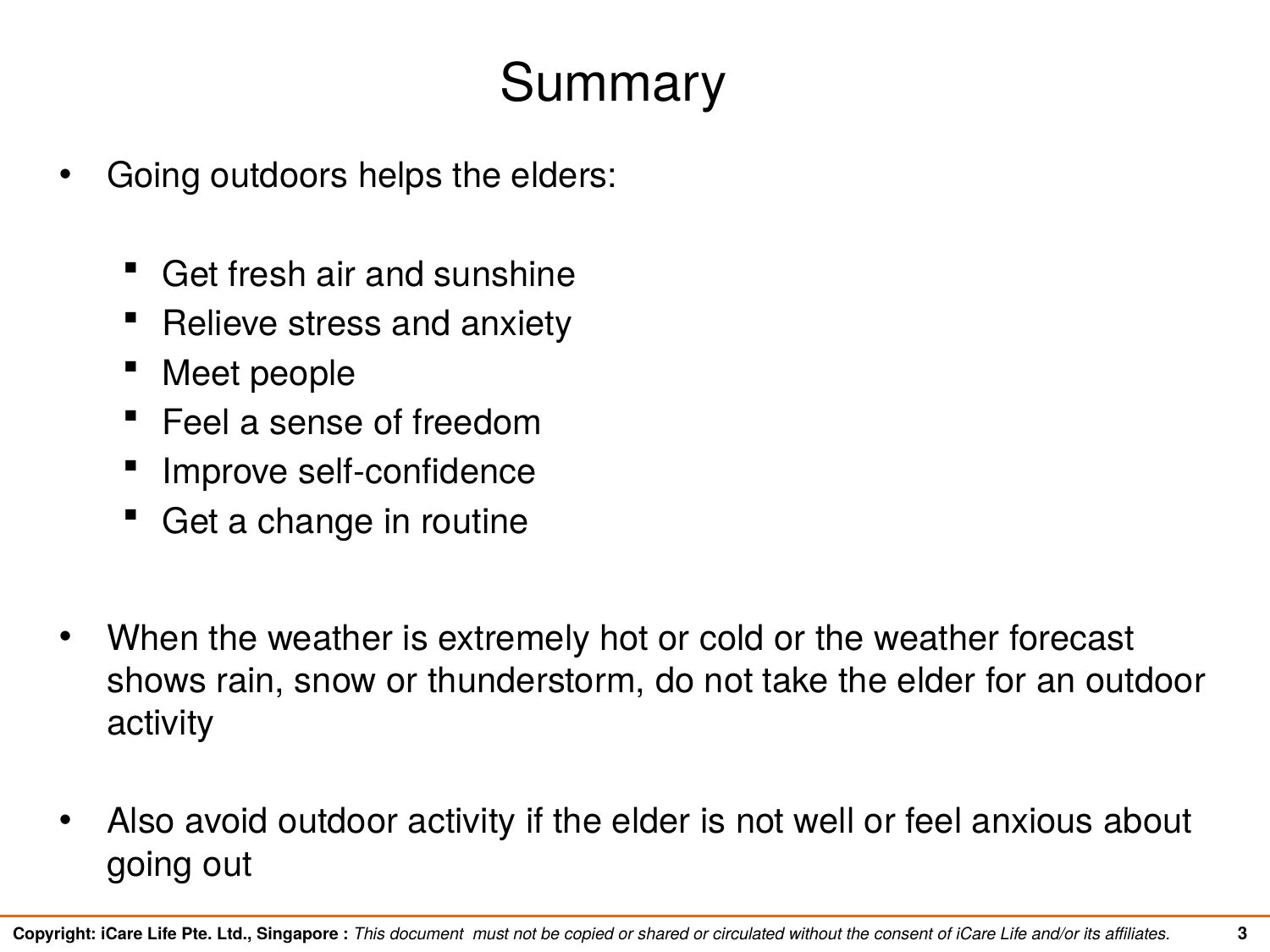

# Summary
Going outdoors helps the elders:

Get fresh air and sunshine
Relieve stress and anxiety
Meet people
Feel a sense of freedom
Improve self-confidence
Get a change in routine

When the weather is extremely hot or cold or the weather forecast shows rain, snow or thunderstorm, do not take the elder for an outdoor activity

Also avoid outdoor activity if the elder is not well or feel anxious about going out

3
Copyright: iCare Life Pte. Ltd., Singapore : This document  must not be copied or shared or circulated without the consent of iCare Life and/or its affiliates.